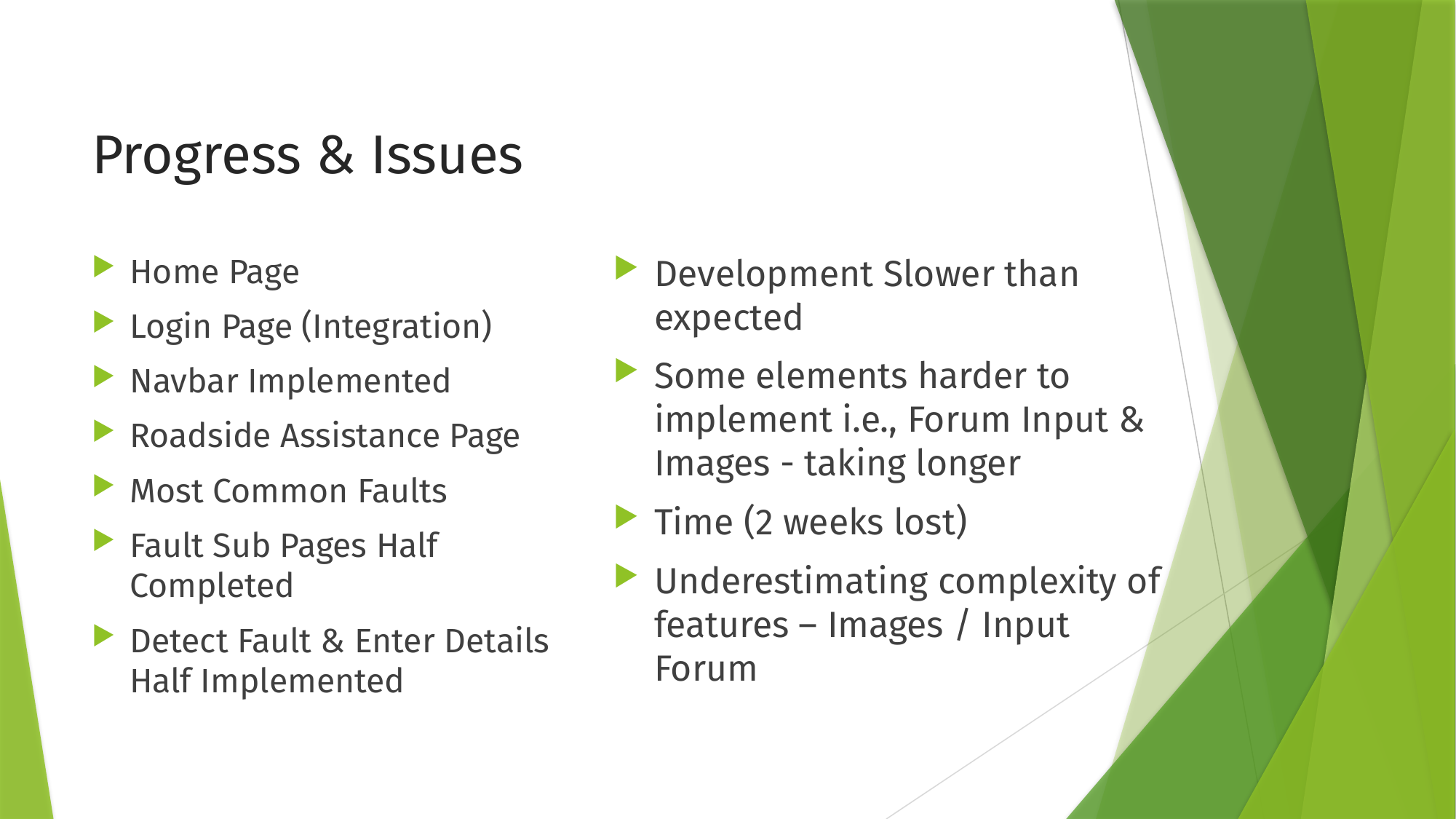

# Progress & Issues
Home Page
Login Page (Integration)
Navbar Implemented
Roadside Assistance Page
Most Common Faults
Fault Sub Pages Half Completed
Detect Fault & Enter Details Half Implemented
Development Slower than expected
Some elements harder to implement i.e., Forum Input & Images - taking longer
Time (2 weeks lost)
Underestimating complexity of features – Images / Input Forum